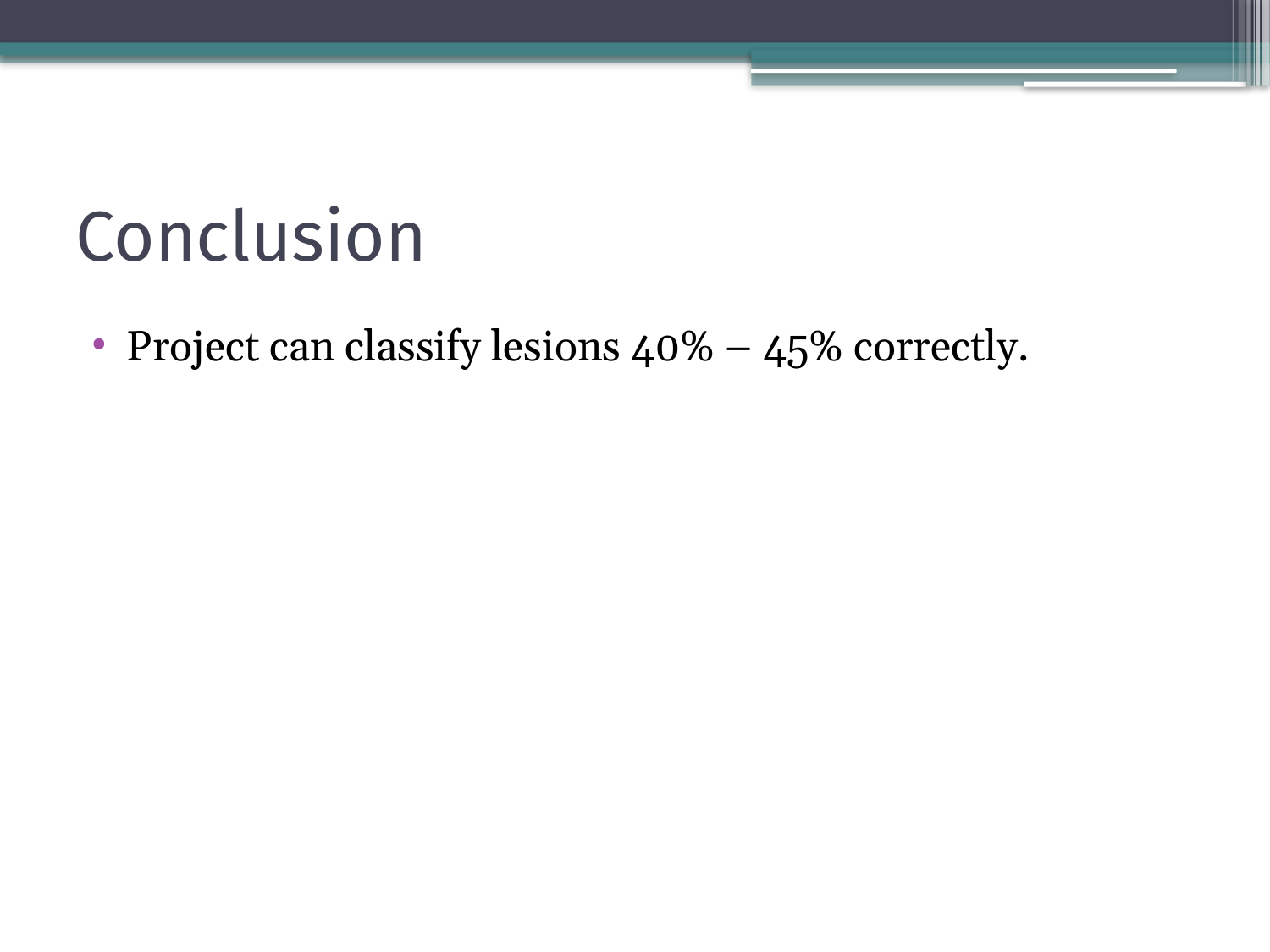

# Conclusion
Project can classify lesions 40% – 45% correctly.